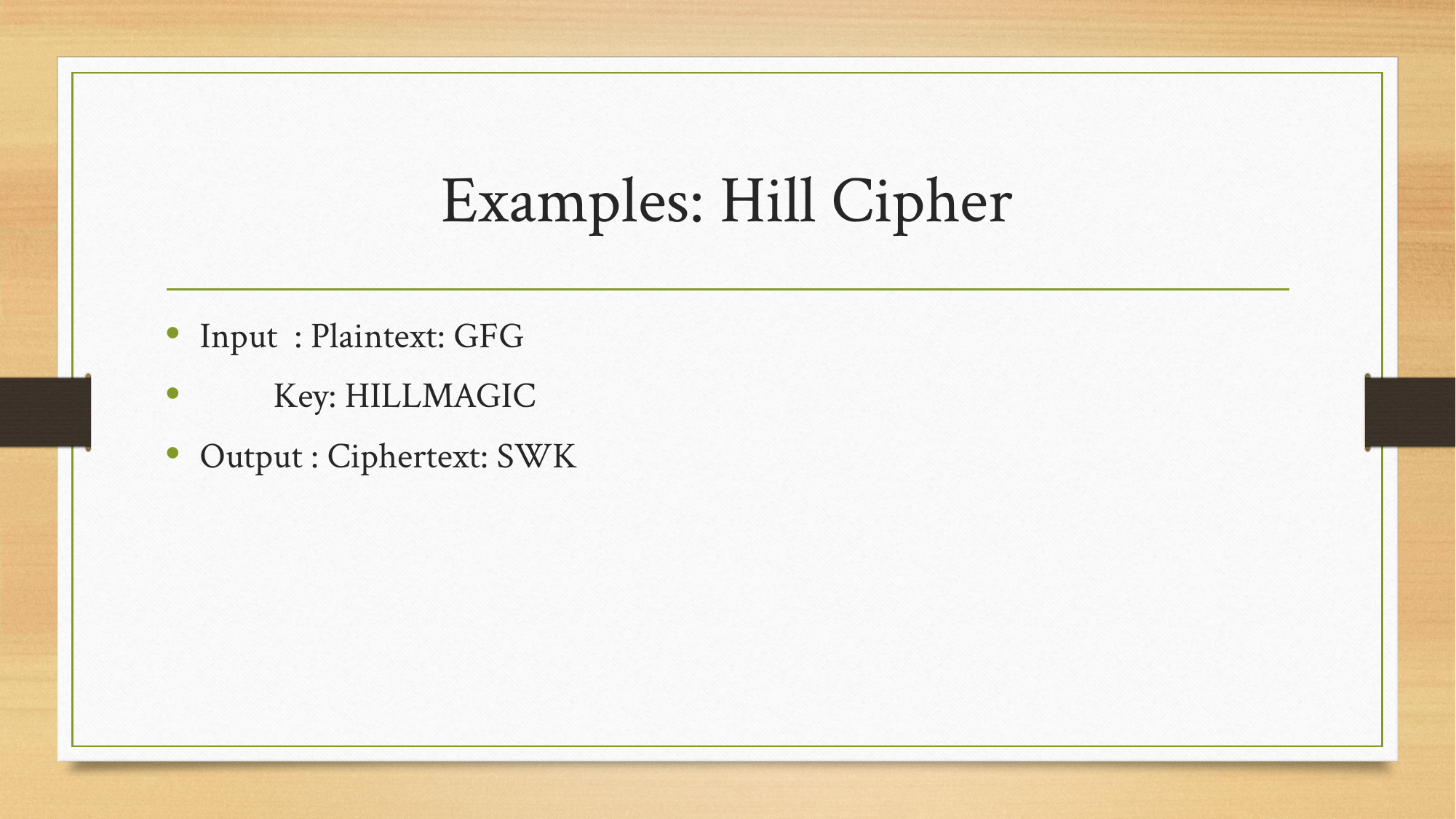

# Examples: Hill Cipher
Input  : Plaintext: GFG
         Key: HILLMAGIC
Output : Ciphertext: SWK